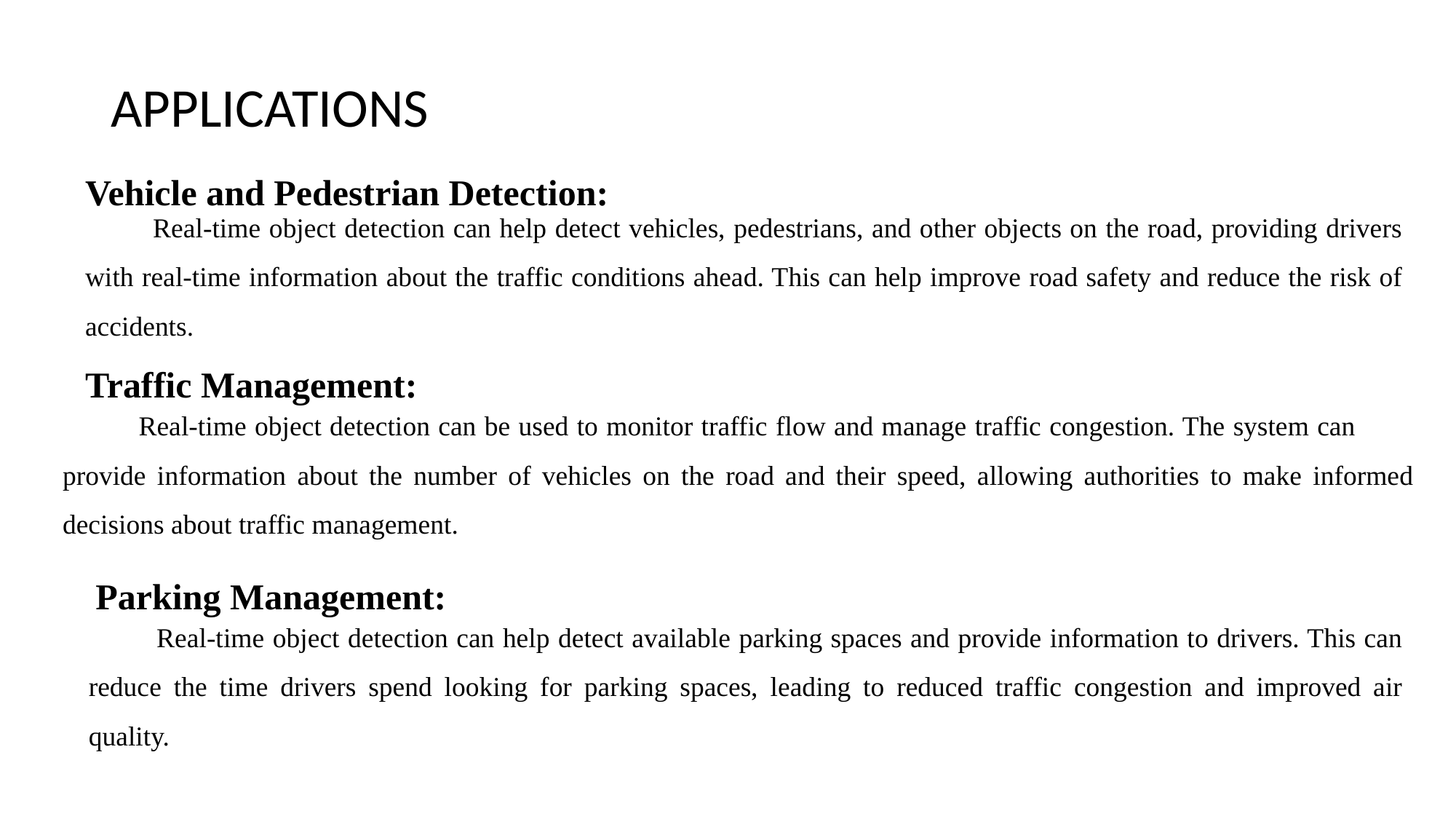

# APPLICATIONS
Vehicle and Pedestrian Detection:
	Real-time object detection can help detect vehicles, pedestrians, and other objects on the road, providing drivers with real-time information about the traffic conditions ahead. This can help improve road safety and reduce the risk of accidents.

Traffic Management:
	 Real-time object detection can be used to monitor traffic flow and manage traffic congestion. The system can        provide information about the number of vehicles on the road and their speed, allowing authorities to make informed decisions about traffic management.

 Parking Management:
	Real-time object detection can help detect available parking spaces and provide information to drivers. This can reduce the time drivers spend looking for parking spaces, leading to reduced traffic congestion and improved air quality.